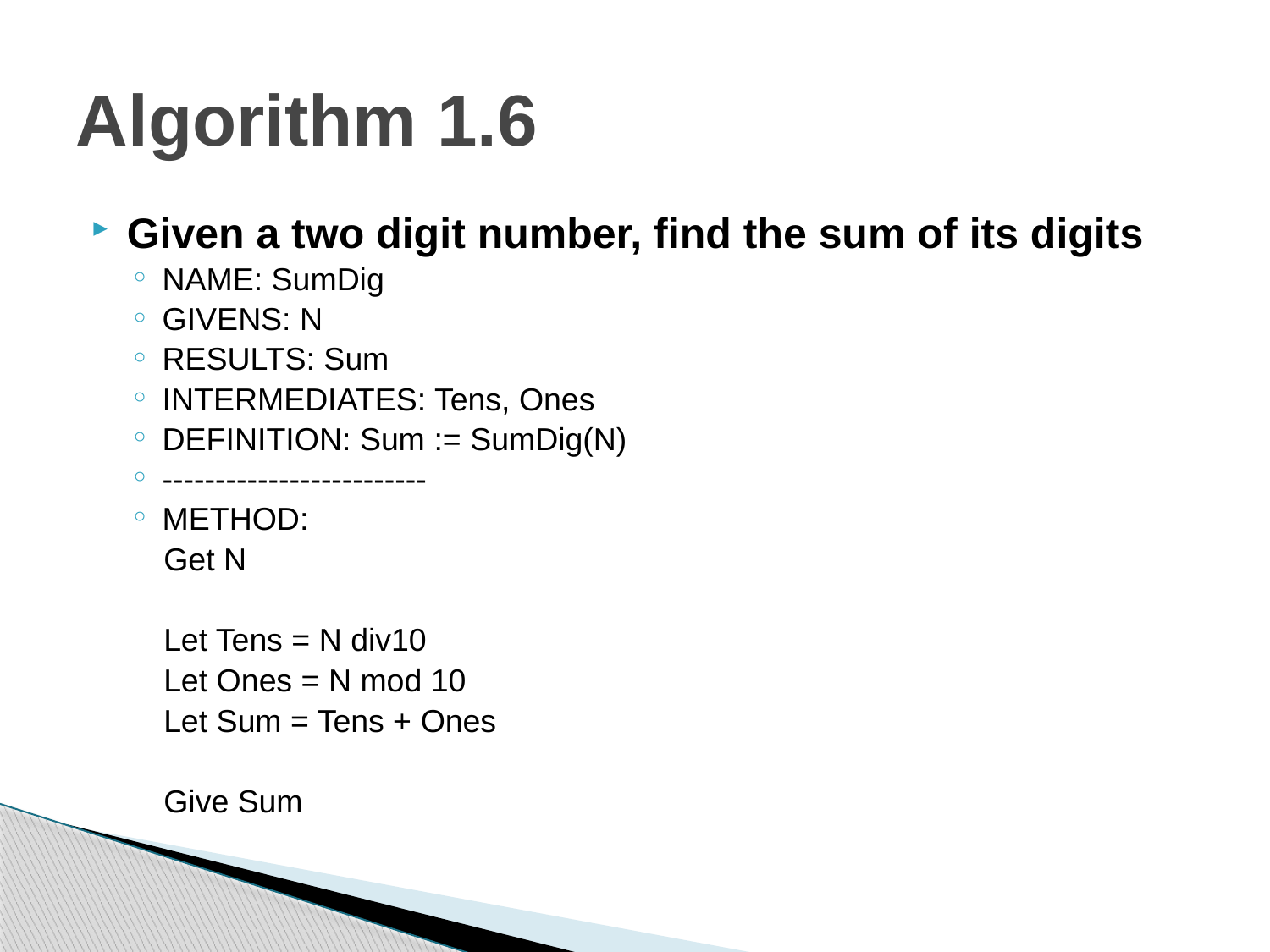

# Algorithm 1.6
Given a two digit number, find the sum of its digits
NAME: SumDig
GIVENS: N
RESULTS: Sum
INTERMEDIATES: Tens, Ones
DEFINITION: Sum := SumDig(N)
-------------------------
METHOD:
Get N

Let Tens = N div10
Let Ones = N mod 10
Let Sum = Tens + Ones

Give Sum